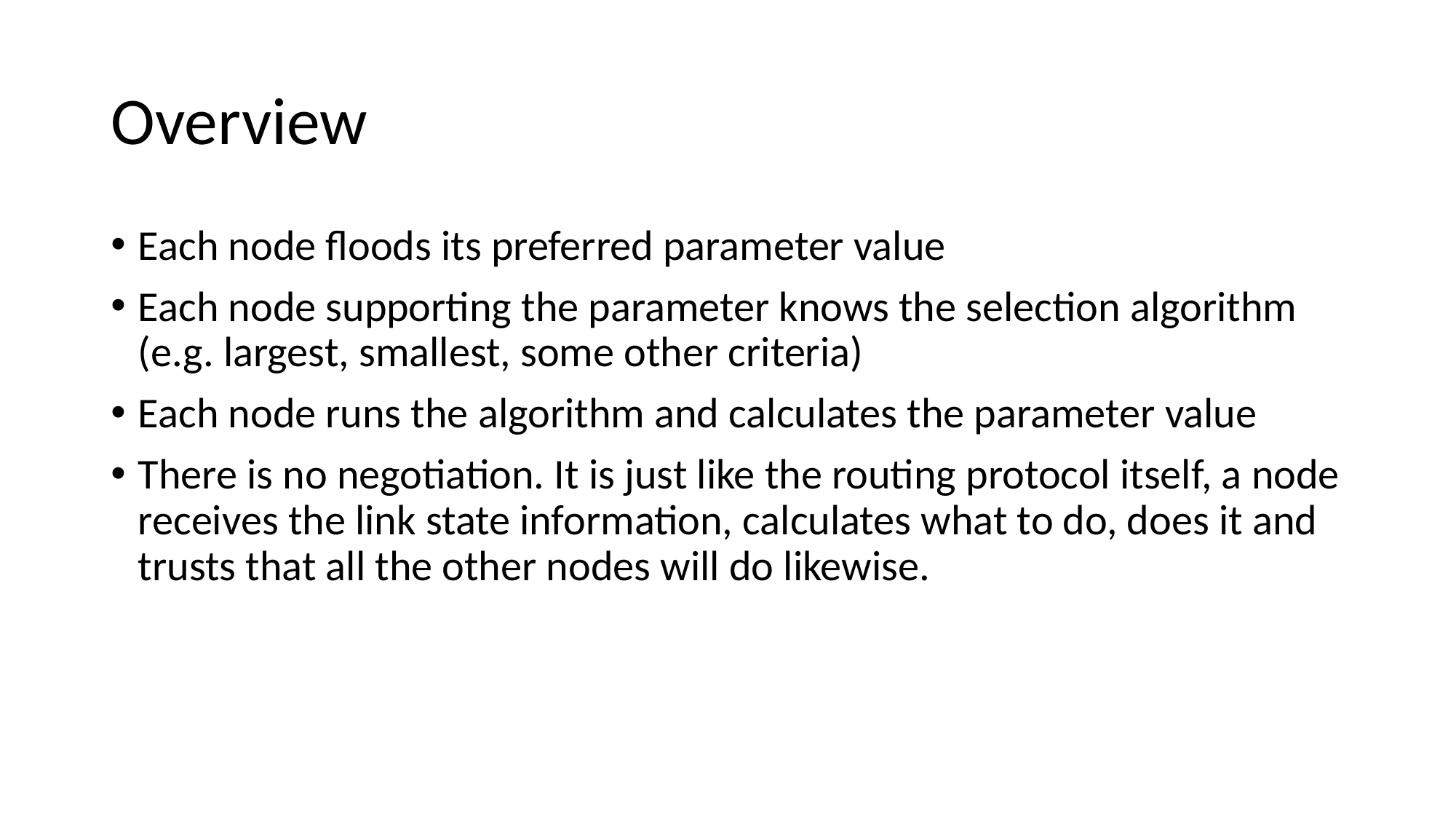

# Overview
Each node floods its preferred parameter value
Each node supporting the parameter knows the selection algorithm (e.g. largest, smallest, some other criteria)
Each node runs the algorithm and calculates the parameter value
There is no negotiation. It is just like the routing protocol itself, a node receives the link state information, calculates what to do, does it and trusts that all the other nodes will do likewise.